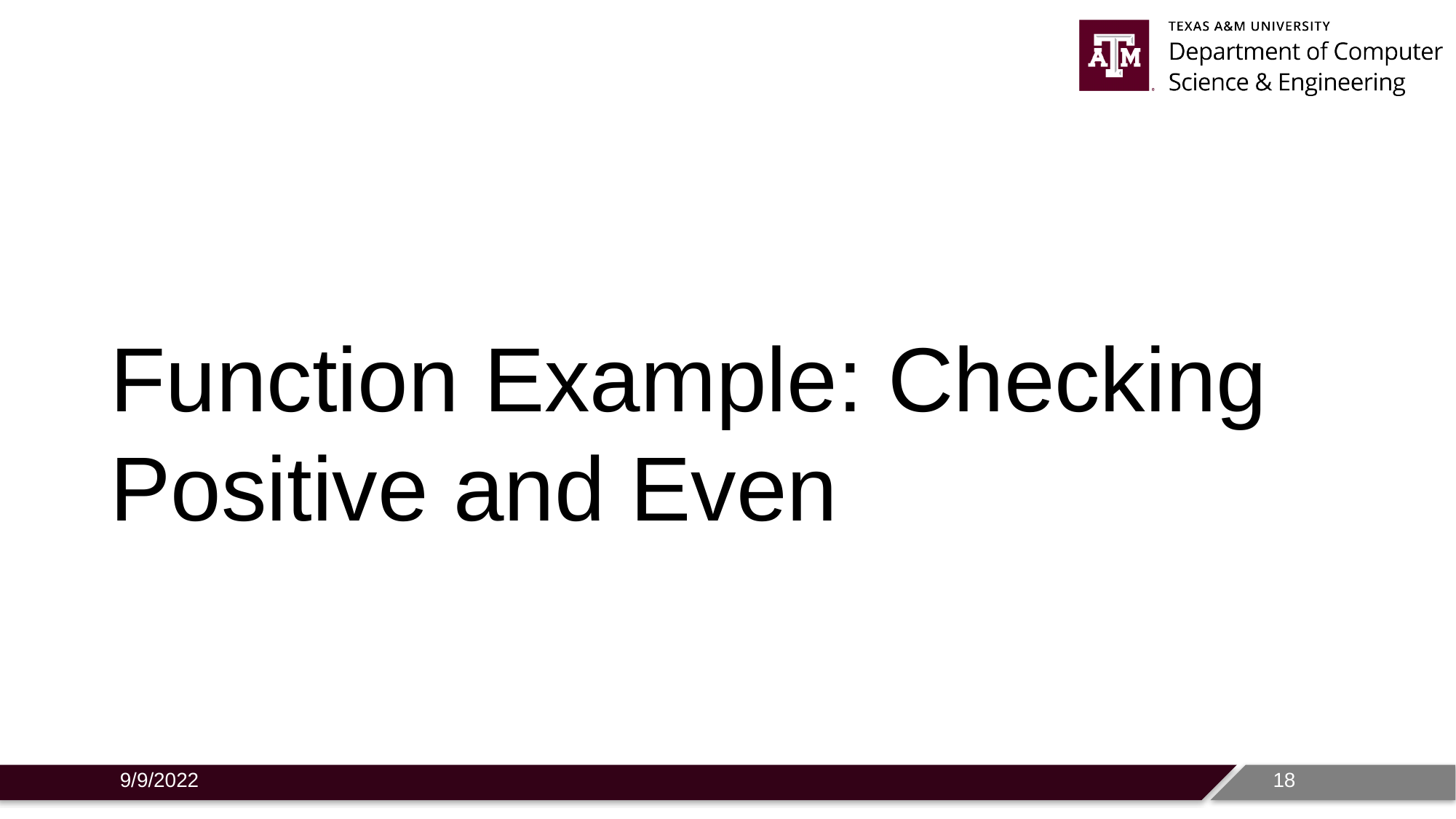

# Function Example: Checking Positive and Even